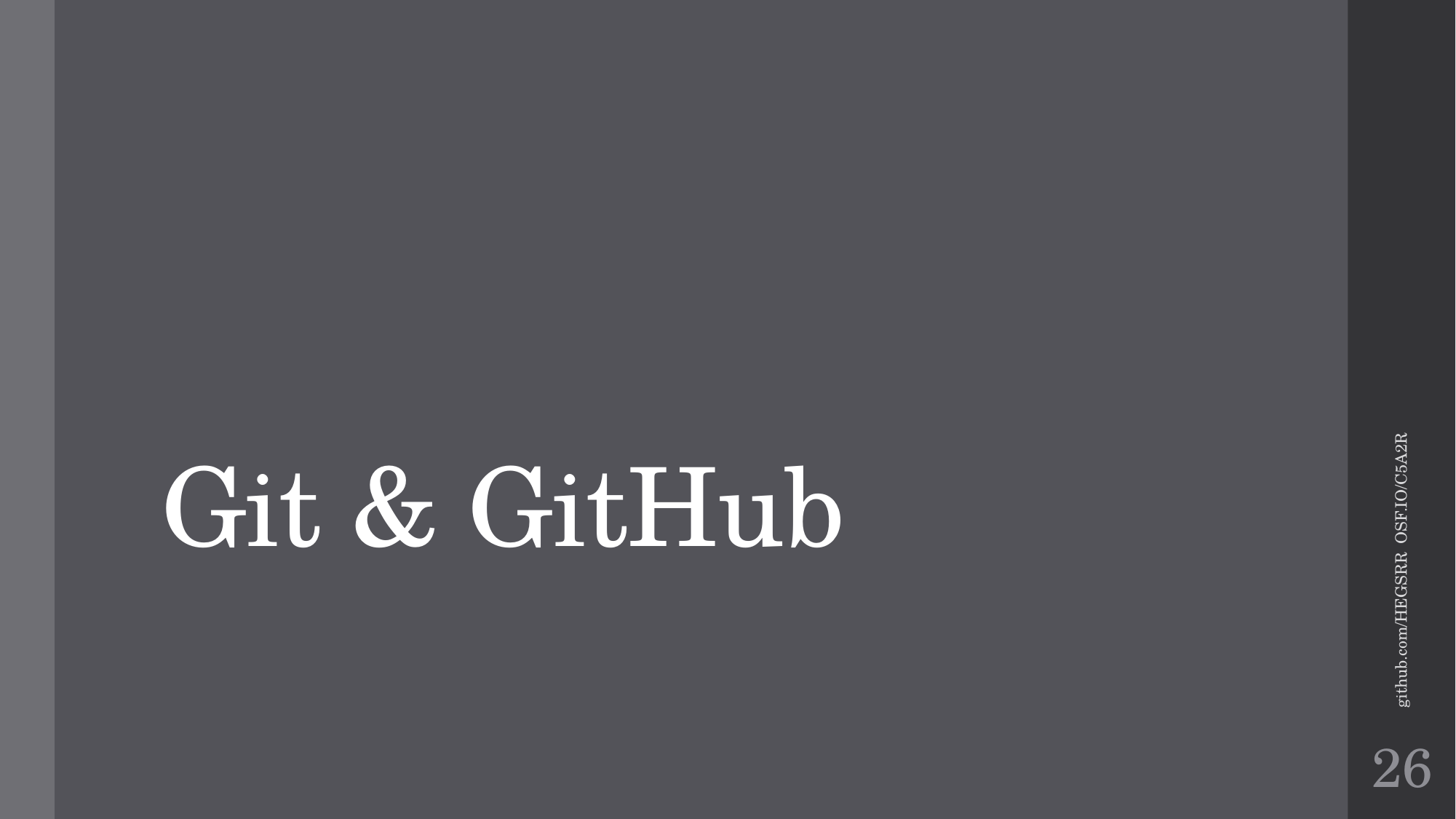

# Git & GitHub
github.com/HEGSRR  OSF.IO/C5A2R

26